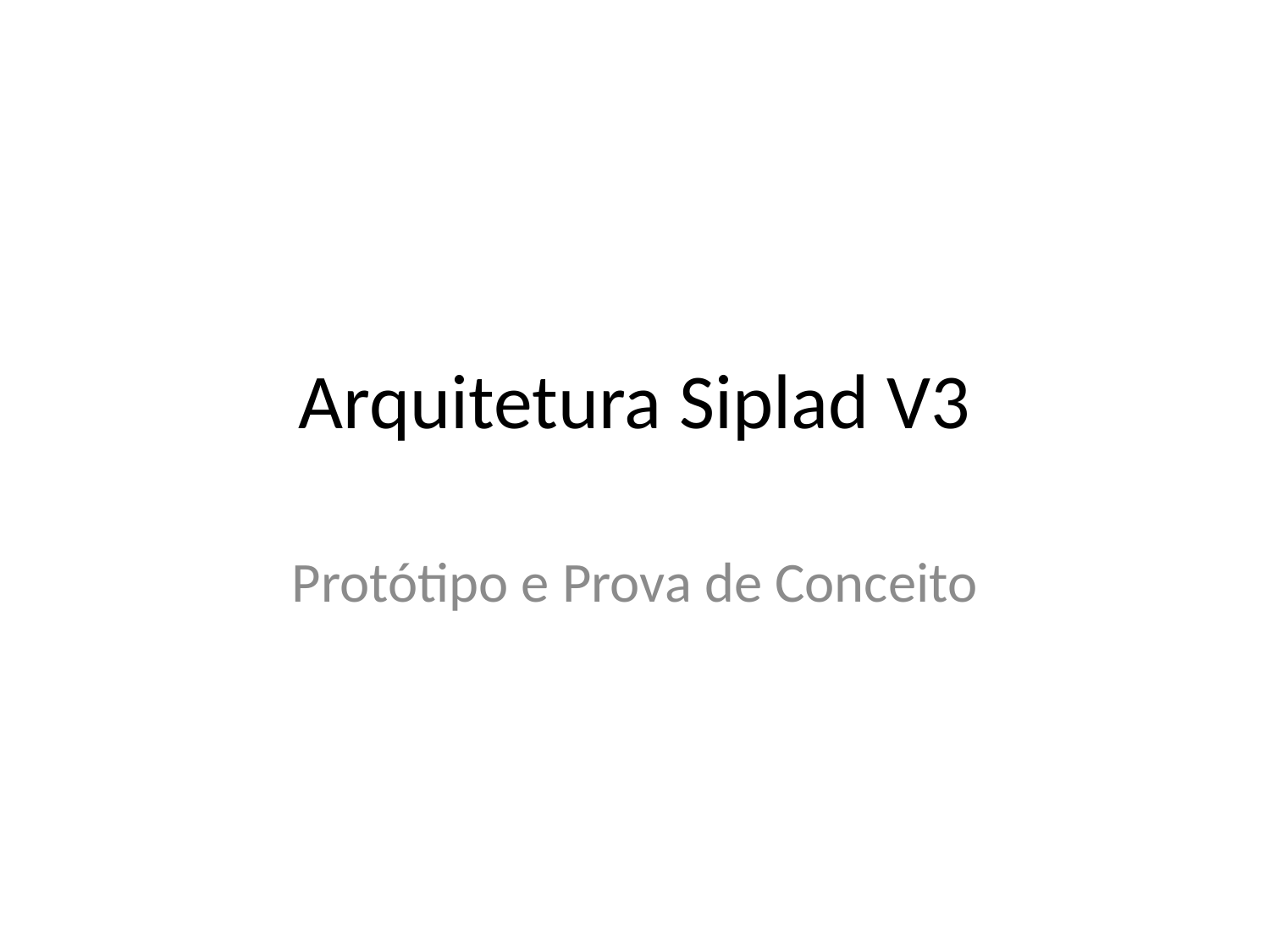

# Arquitetura Siplad V3
Protótipo e Prova de Conceito